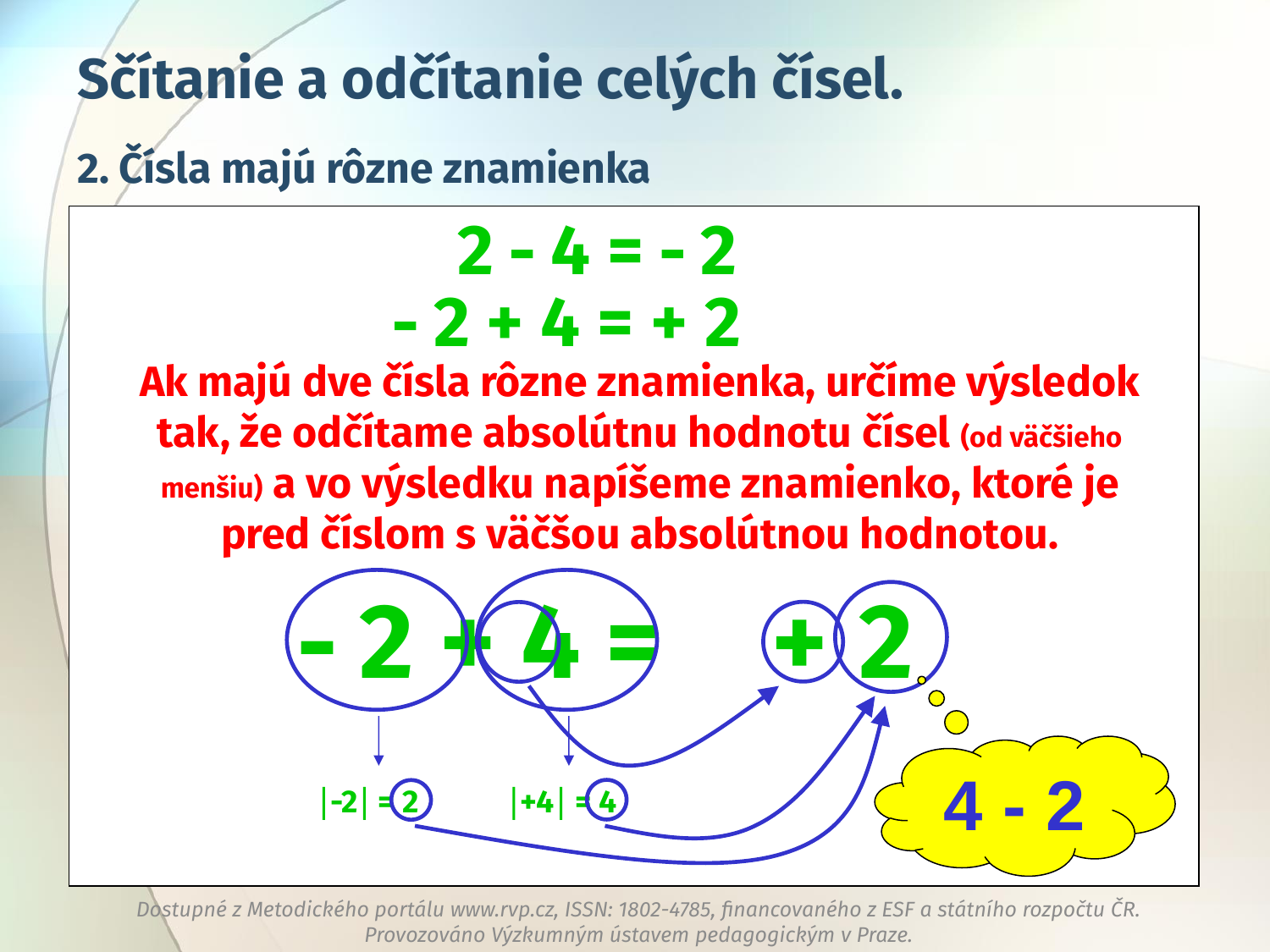

Sčítanie a odčítanie celých čísel.
2. Čísla majú rôzne znamienka

2 − 4 = − 2
− 2 + 4 = + 2
Ak majú dve čísla rôzne znamienka, určíme výsledok tak, že odčítame absolútnu hodnotu čísel (od väčšieho menšiu) a vo výsledku napíšeme znamienko, ktoré je pred číslom s väčšou absolútnou hodnotou.

− 2 + 4 =
+
2

4 - 2
|-2| = 2
|+4| = 4